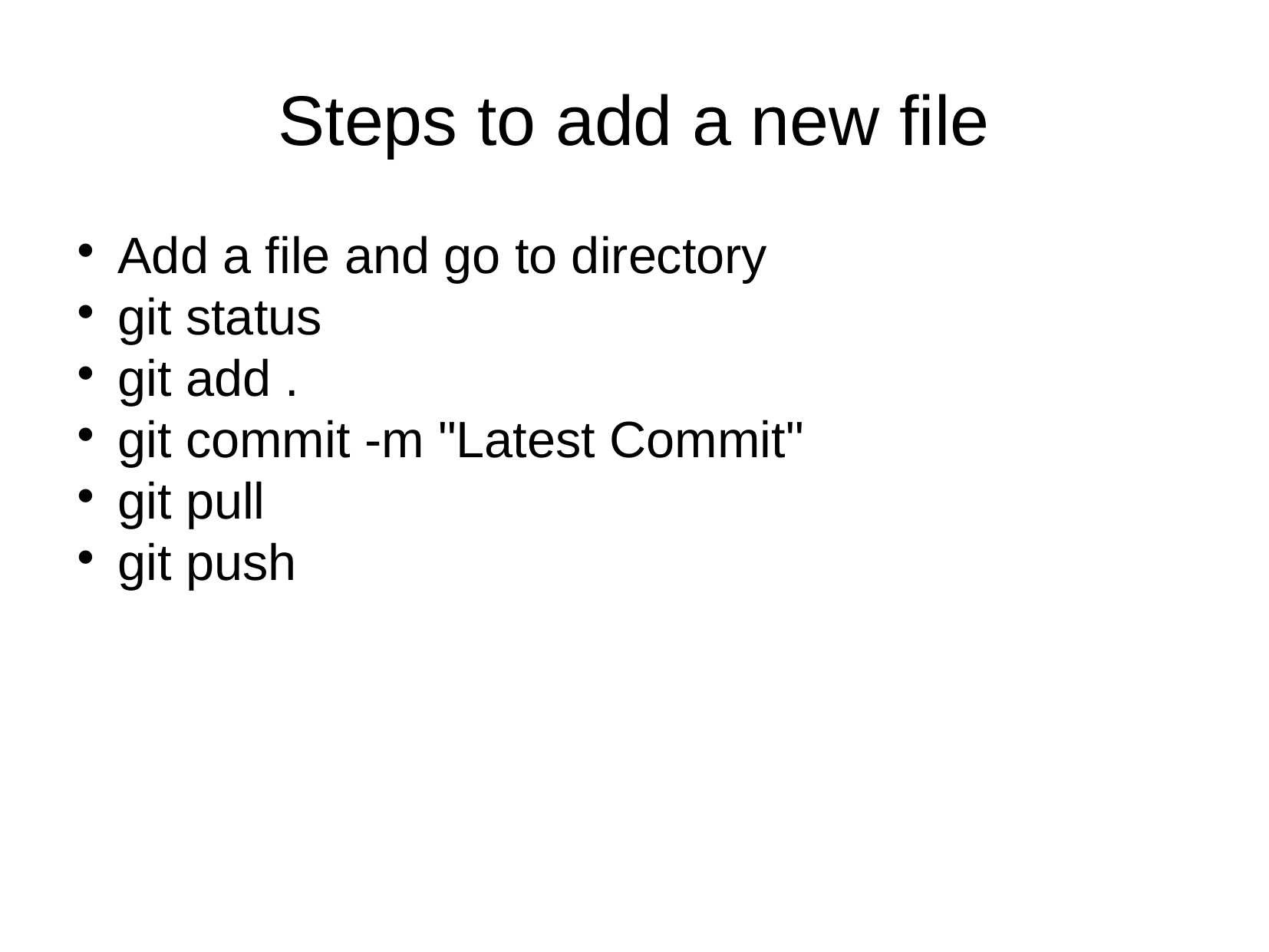

Steps to add a new file
Add a file and go to directory
git status
git add .
git commit -m "Latest Commit"
git pull
git push